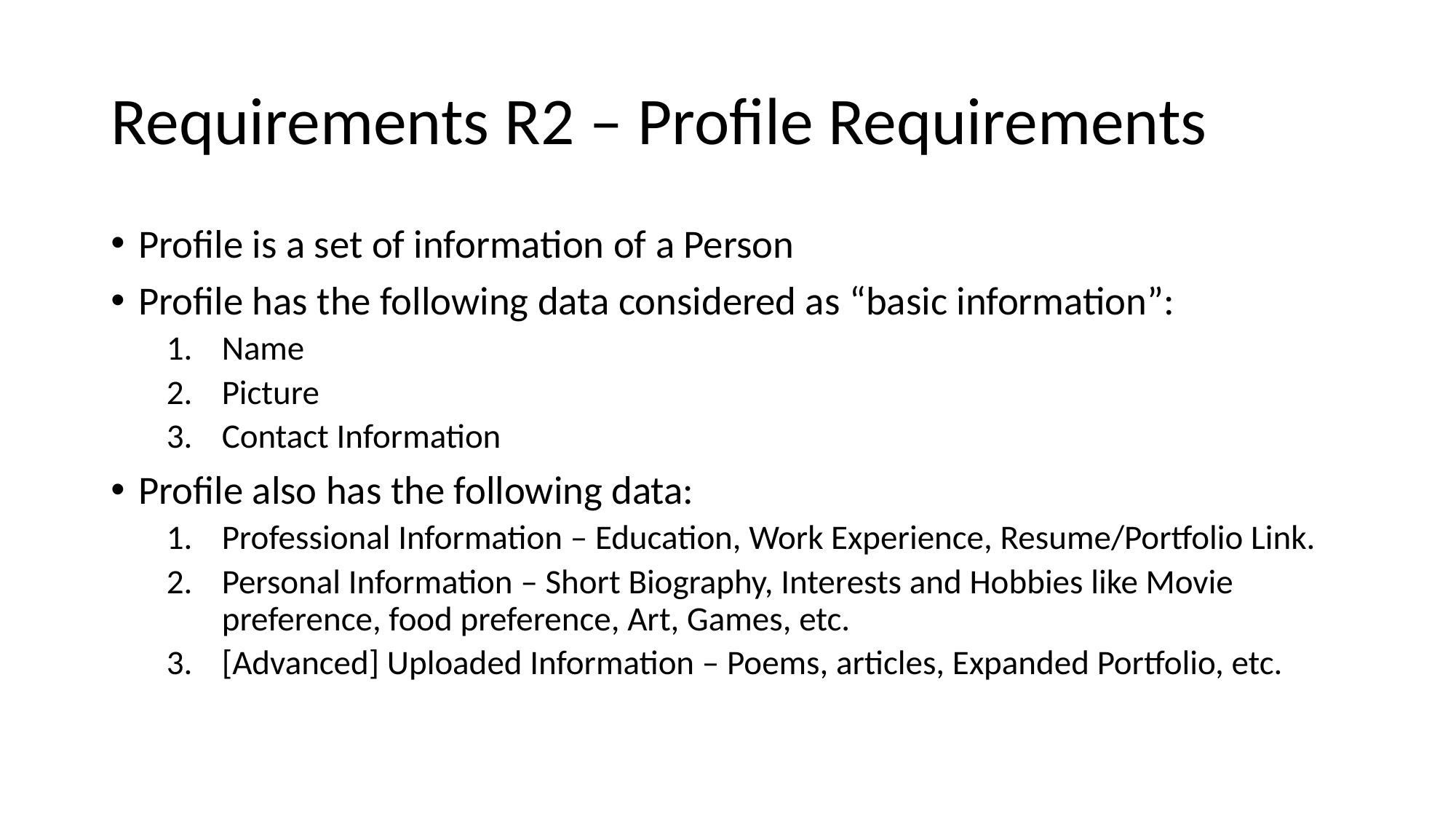

# Requirements R2 – Profile Requirements
Profile is a set of information of a Person
Profile has the following data considered as “basic information”:
Name
Picture
Contact Information
Profile also has the following data:
Professional Information – Education, Work Experience, Resume/Portfolio Link.
Personal Information – Short Biography, Interests and Hobbies like Movie preference, food preference, Art, Games, etc.
[Advanced] Uploaded Information – Poems, articles, Expanded Portfolio, etc.